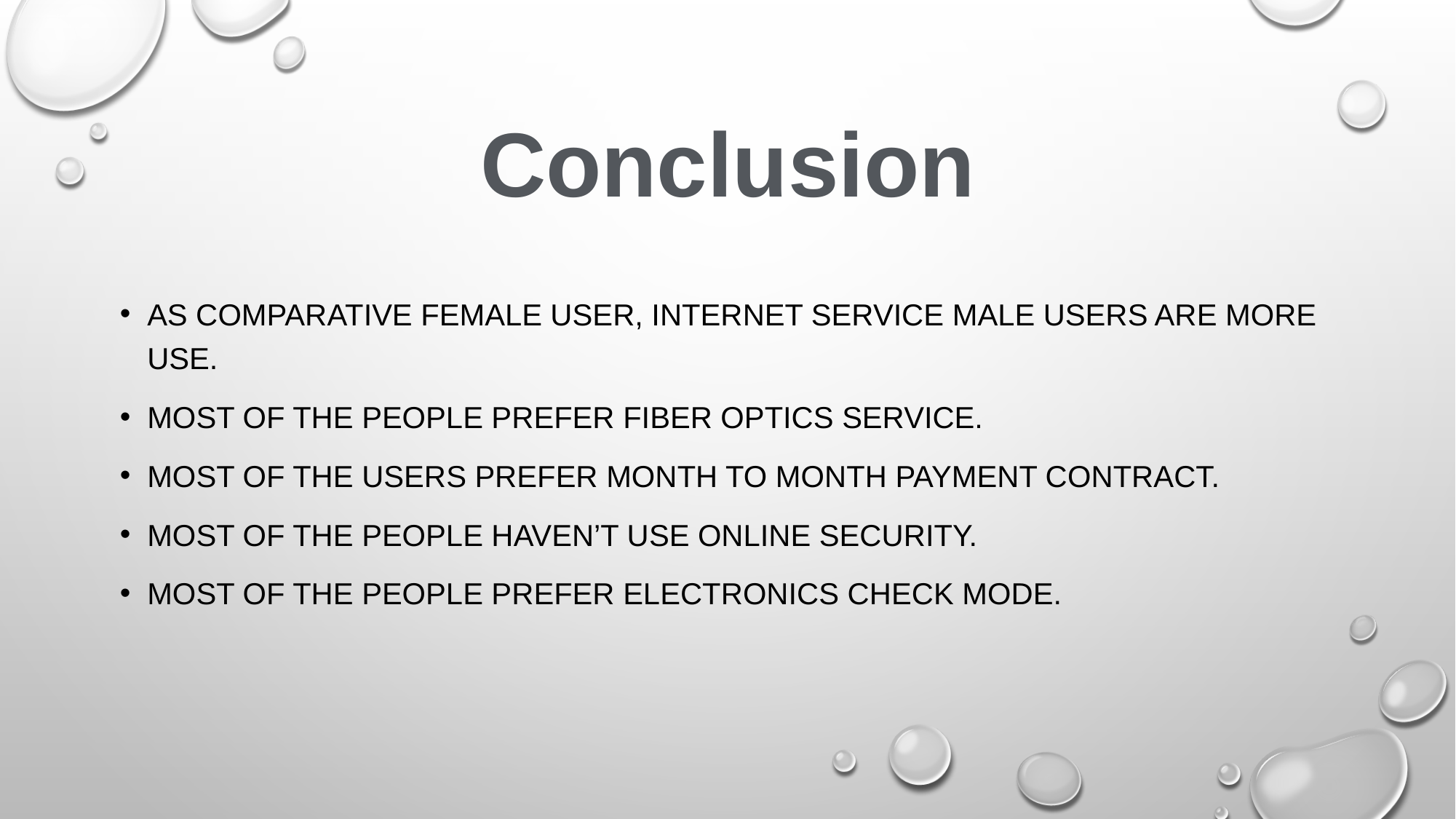

# Conclusion
As Comparative female user, internet service male users are more use.
Most of the people prefer fiber optics service.
Most of the users prefer month to month payment contract.
Most of the people haven’t use online security.
Most of the people prefer electronics check mode.